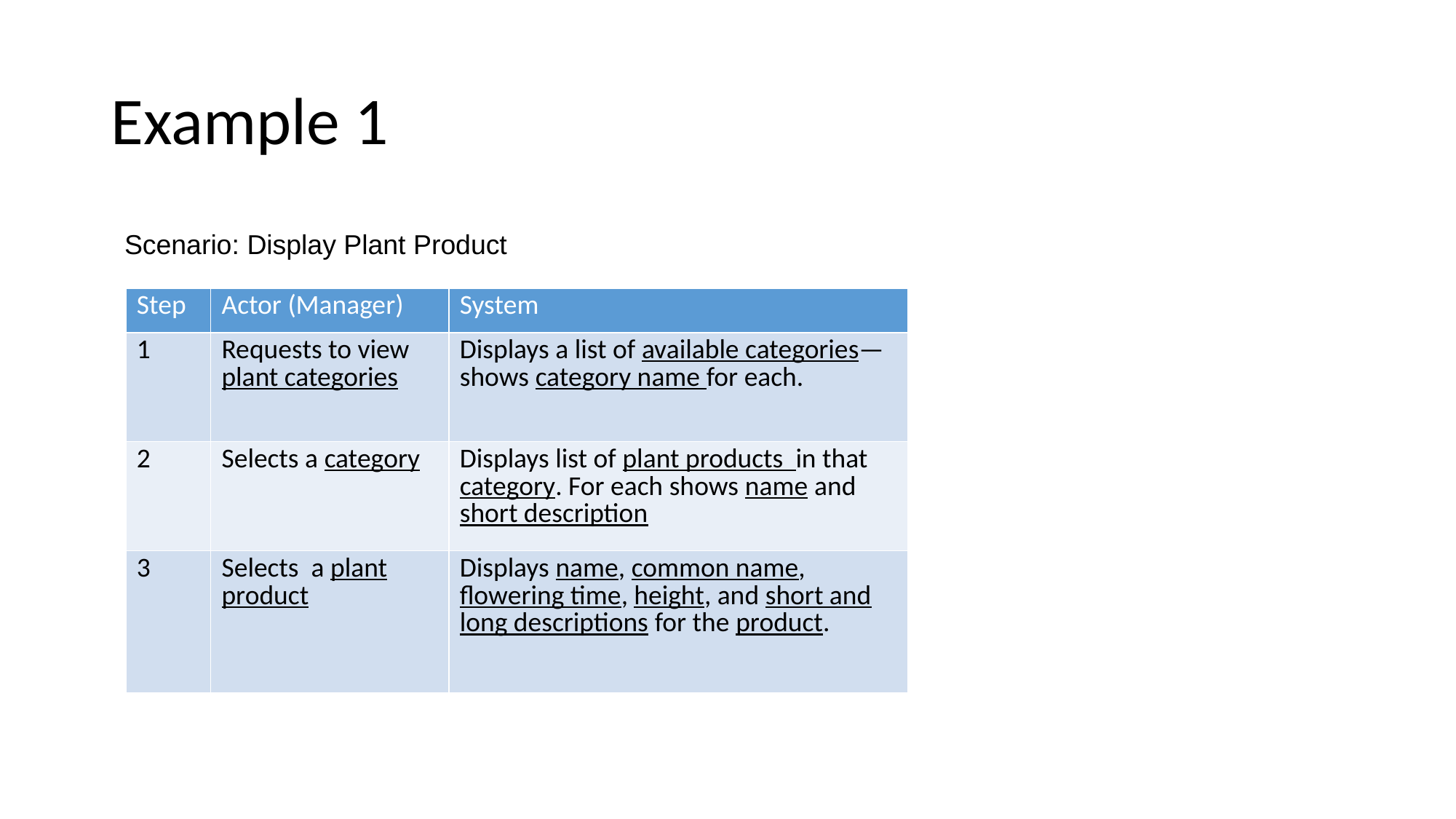

# Example 1
Scenario: Display Plant Product

| Step | Actor (Manager) | System |
| --- | --- | --- |
| 1 | Requests to view plant categories | Displays a list of available categories—shows category name for each. |
| 2 | Selects a category | Displays list of plant products in that category. For each shows name and short description |
| 3 | Selects a plant product | Displays name, common name, flowering time, height, and short and long descriptions for the product. |